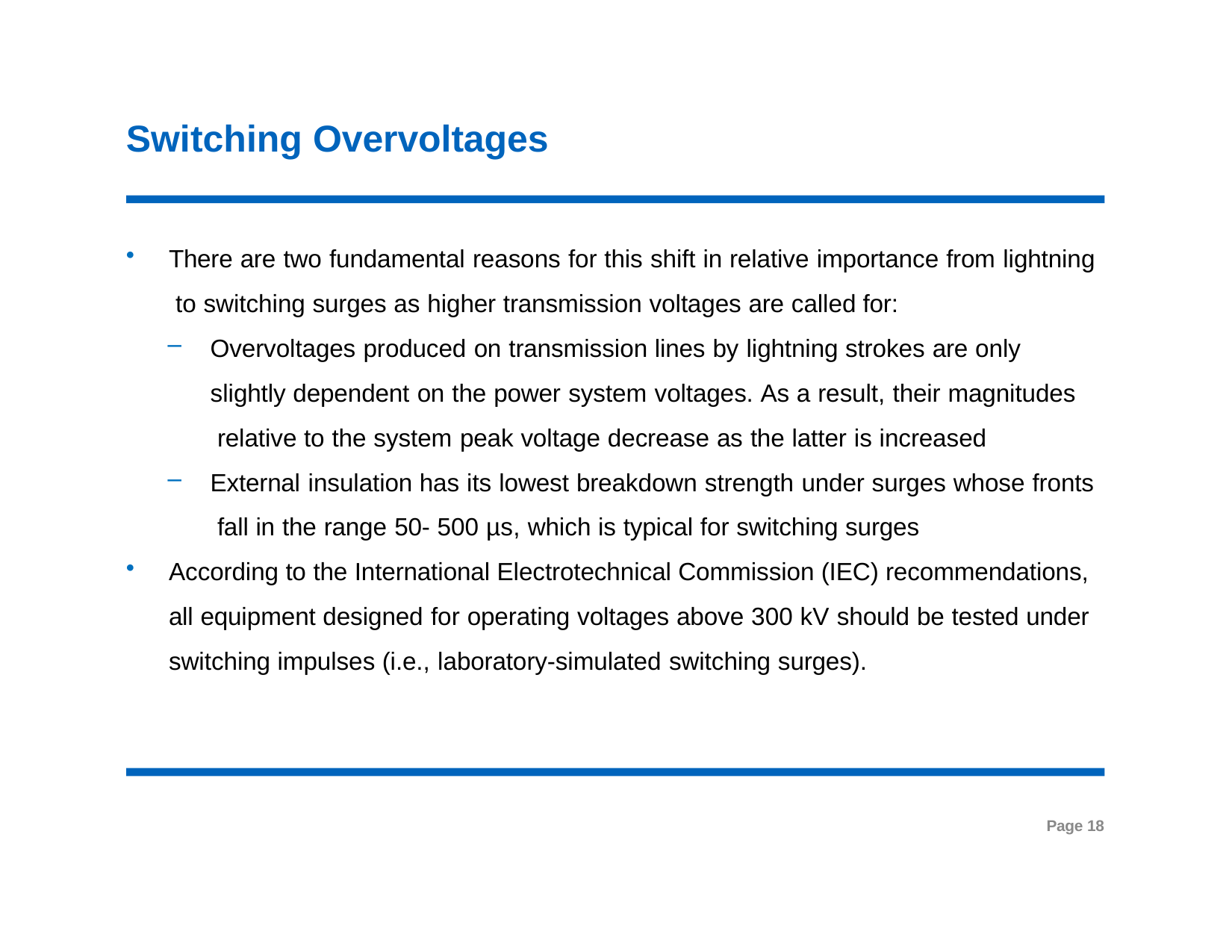

# Switching Overvoltages
There are two fundamental reasons for this shift in relative importance from lightning  to switching surges as higher transmission voltages are called for:
Overvoltages produced on transmission lines by lightning strokes are only  slightly dependent on the power system voltages. As a result, their magnitudes  relative to the system peak voltage decrease as the latter is increased
External insulation has its lowest breakdown strength under surges whose fronts  fall in the range 50- 500 µs, which is typical for switching surges
According to the International Electrotechnical Commission (IEC) recommendations,  all equipment designed for operating voltages above 300 kV should be tested under  switching impulses (i.e., laboratory-simulated switching surges).
Page 18